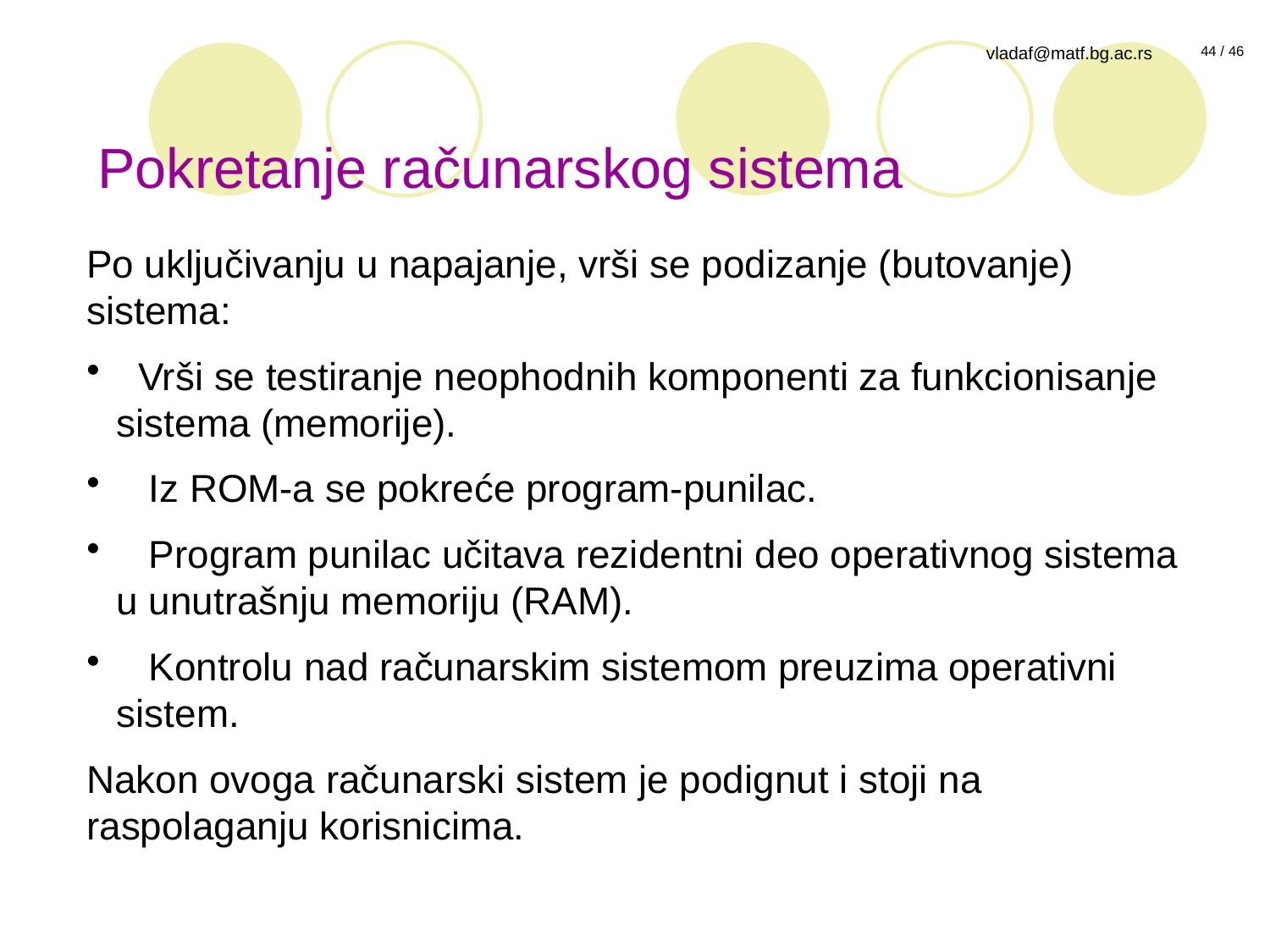

# Pokretanje računarskog sistema
Po uključivanju u napajanje, vrši se podizanje (butovanje) sistema:
  Vrši se testiranje neophodnih komponenti za funkcionisanje sistema (memorije).
   Iz ROM-a se pokreće program-punilac.
   Program punilac učitava rezidentni deo operativnog sistema u unutrašnju memoriju (RAM).
   Kontrolu nad računarskim sistemom preuzima operativni sistem.
Nakon ovoga računarski sistem je podignut i stoji na raspolaganju korisnicima.